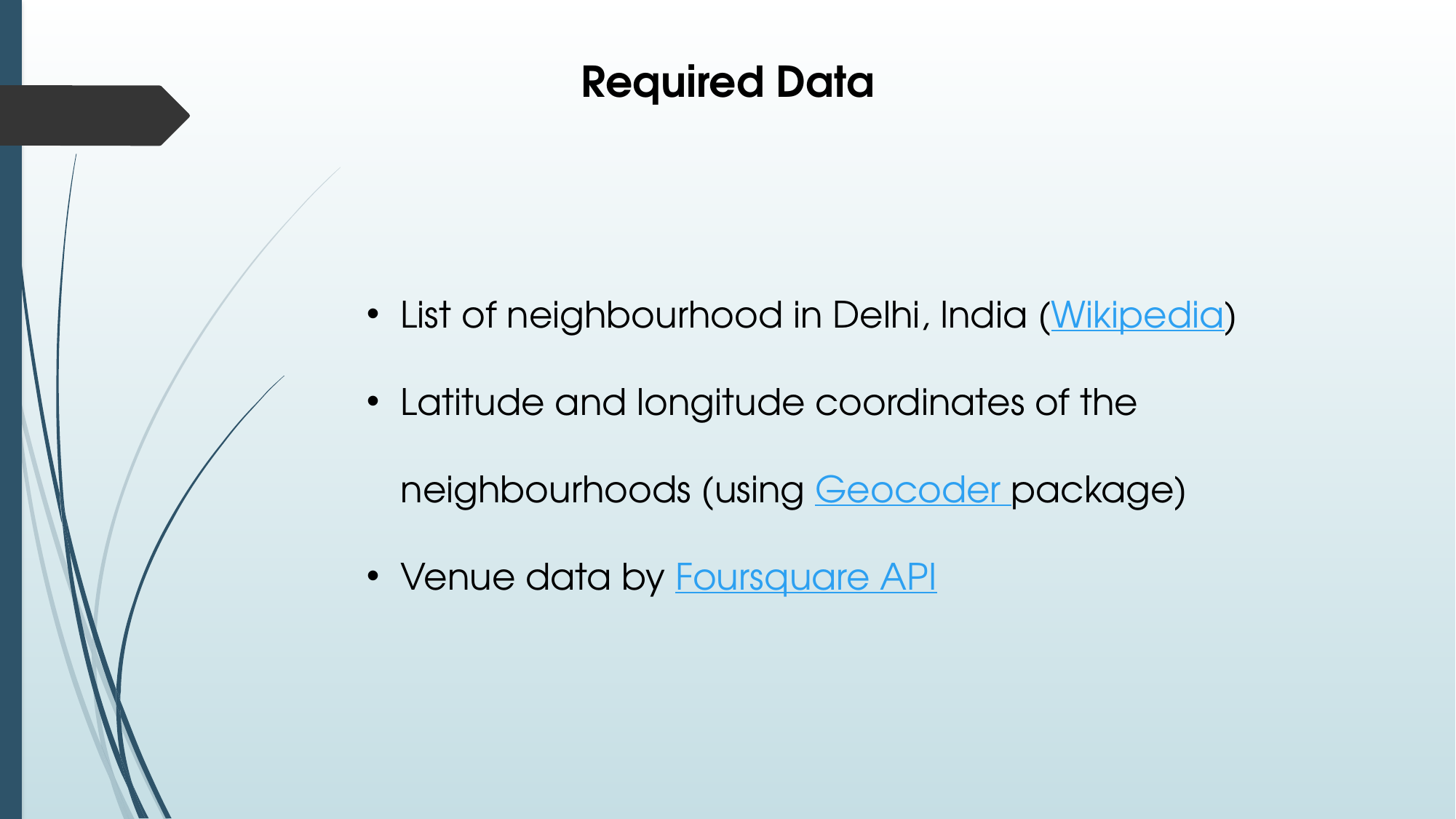

Required Data
List of neighbourhood in Delhi, India (Wikipedia)
Latitude and longitude coordinates of the neighbourhoods (using Geocoder package)
Venue data by Foursquare API